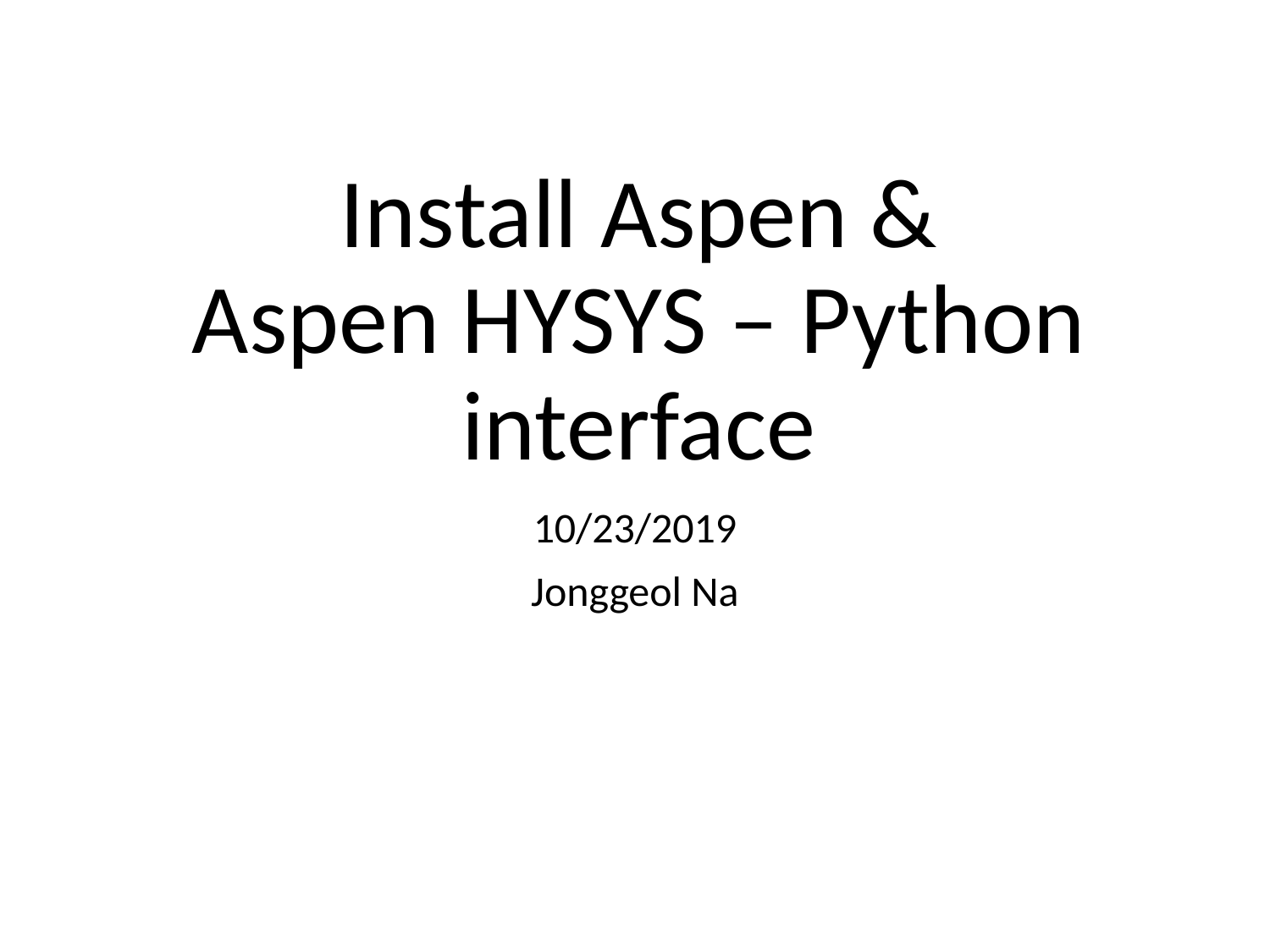

# Install Aspen & Aspen HYSYS – Python interface
10/23/2019
Jonggeol Na